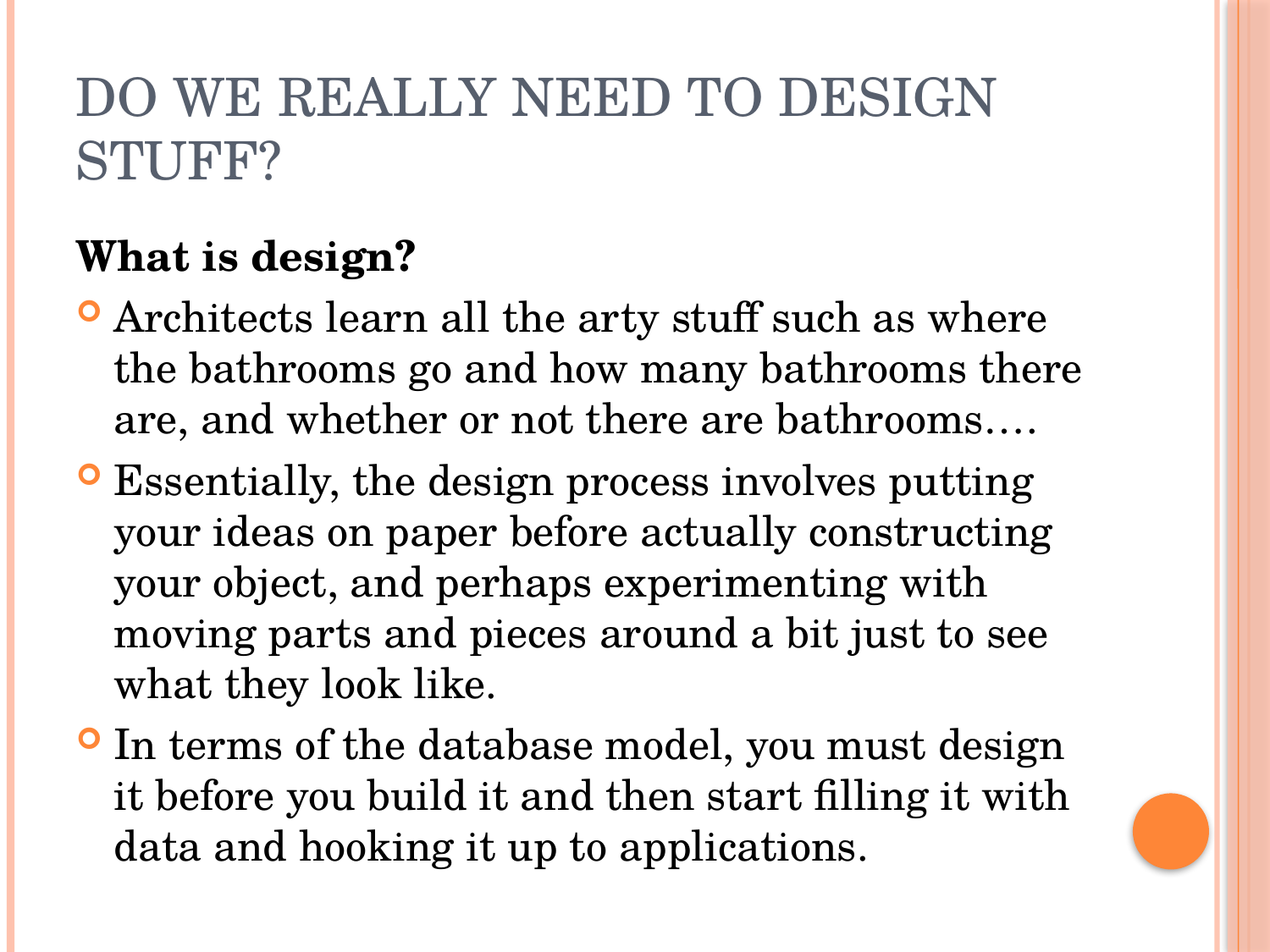

# Do we really need to design stuff?
What is design?
Architects learn all the arty stuff such as where the bathrooms go and how many bathrooms there are, and whether or not there are bathrooms….
Essentially, the design process involves putting your ideas on paper before actually constructing your object, and perhaps experimenting with moving parts and pieces around a bit just to see what they look like.
In terms of the database model, you must design it before you build it and then start filling it with data and hooking it up to applications.